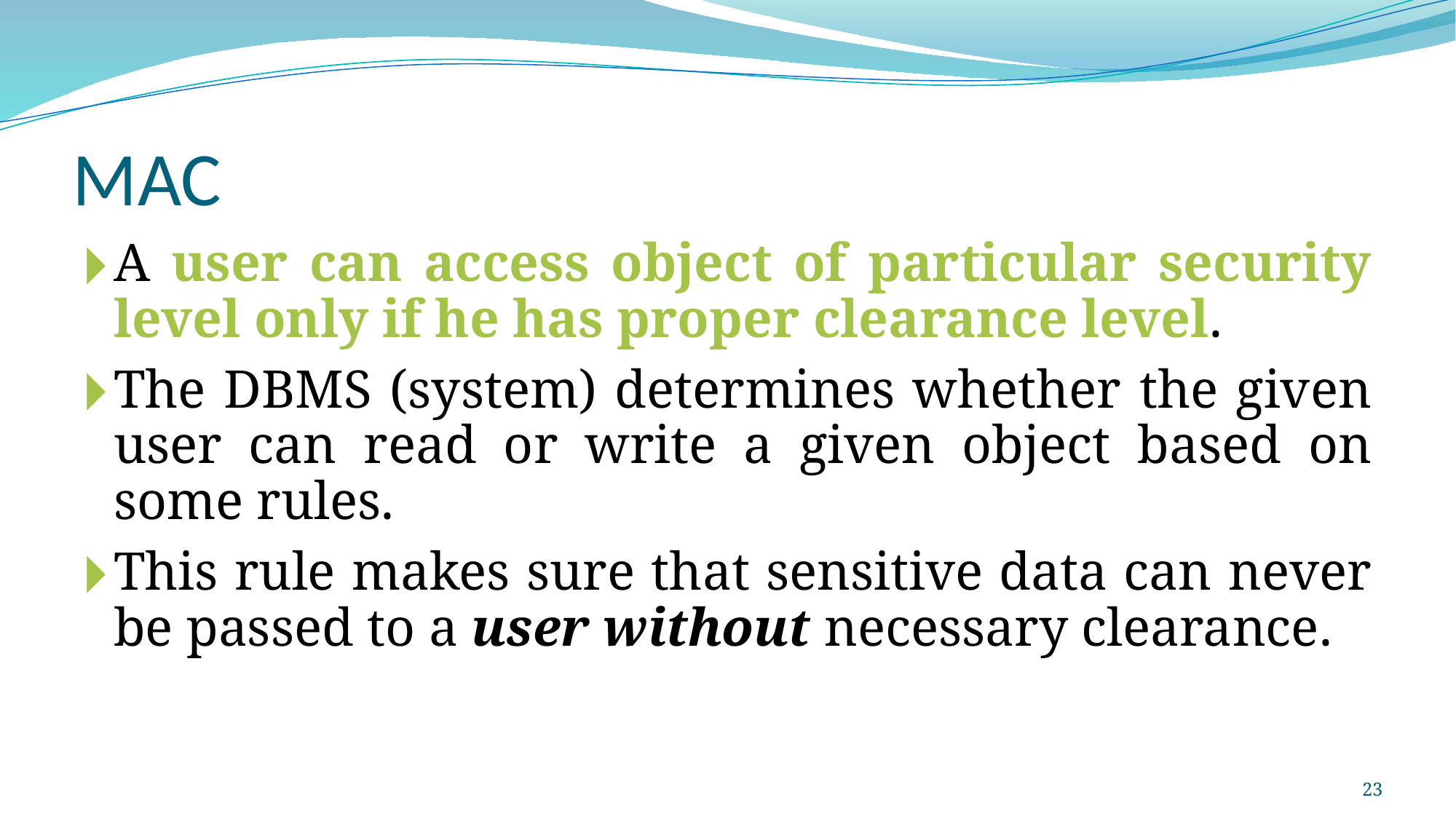

# MAC
A user can access object of particular security level only if he has proper clearance level.
The DBMS (system) determines whether the given user can read or write a given object based on some rules.
This rule makes sure that sensitive data can never be passed to a user without necessary clearance.

23